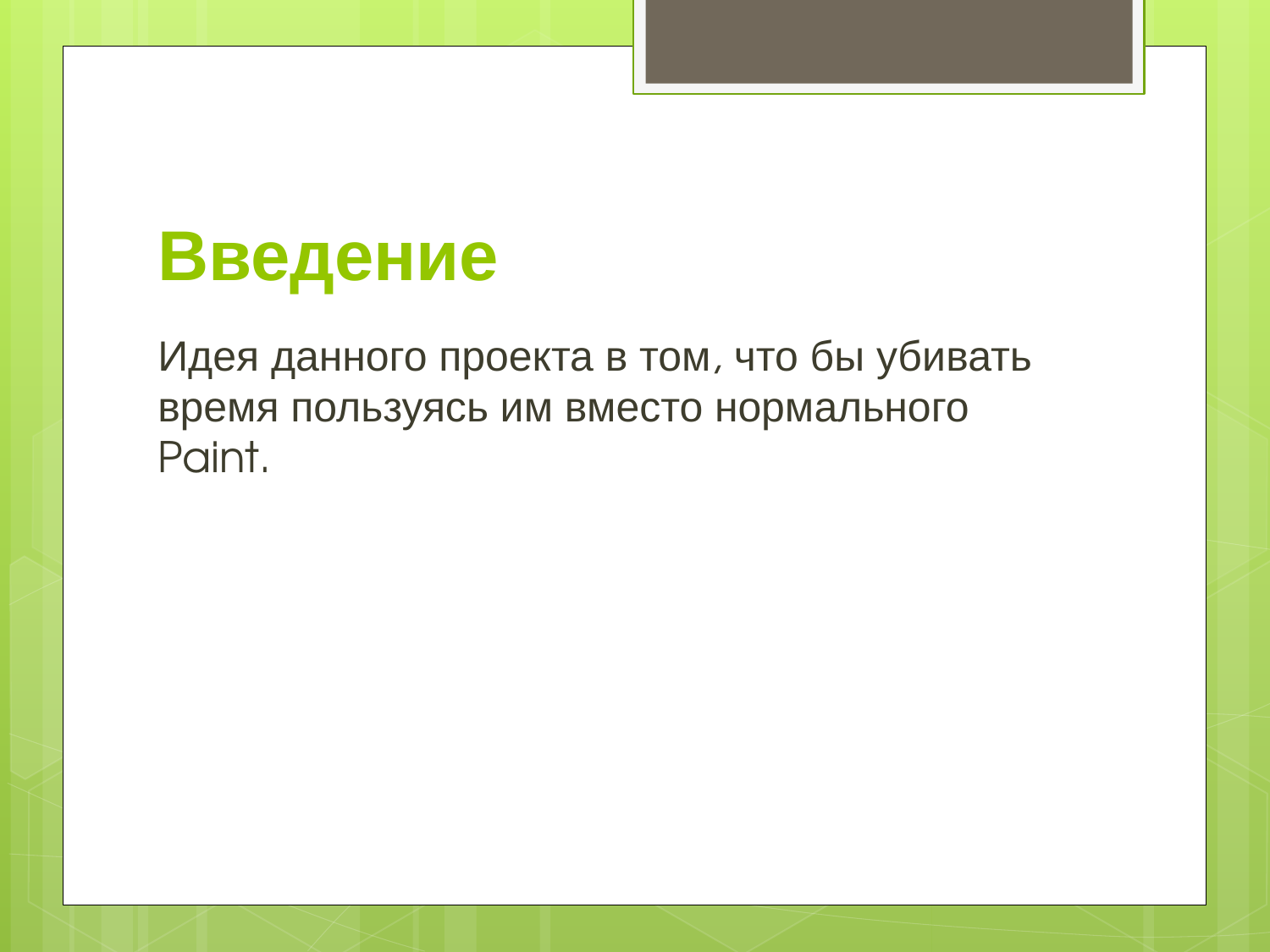

# Введение
Идея данного проекта в том, что бы убивать время пользуясь им вместо нормального Paint.